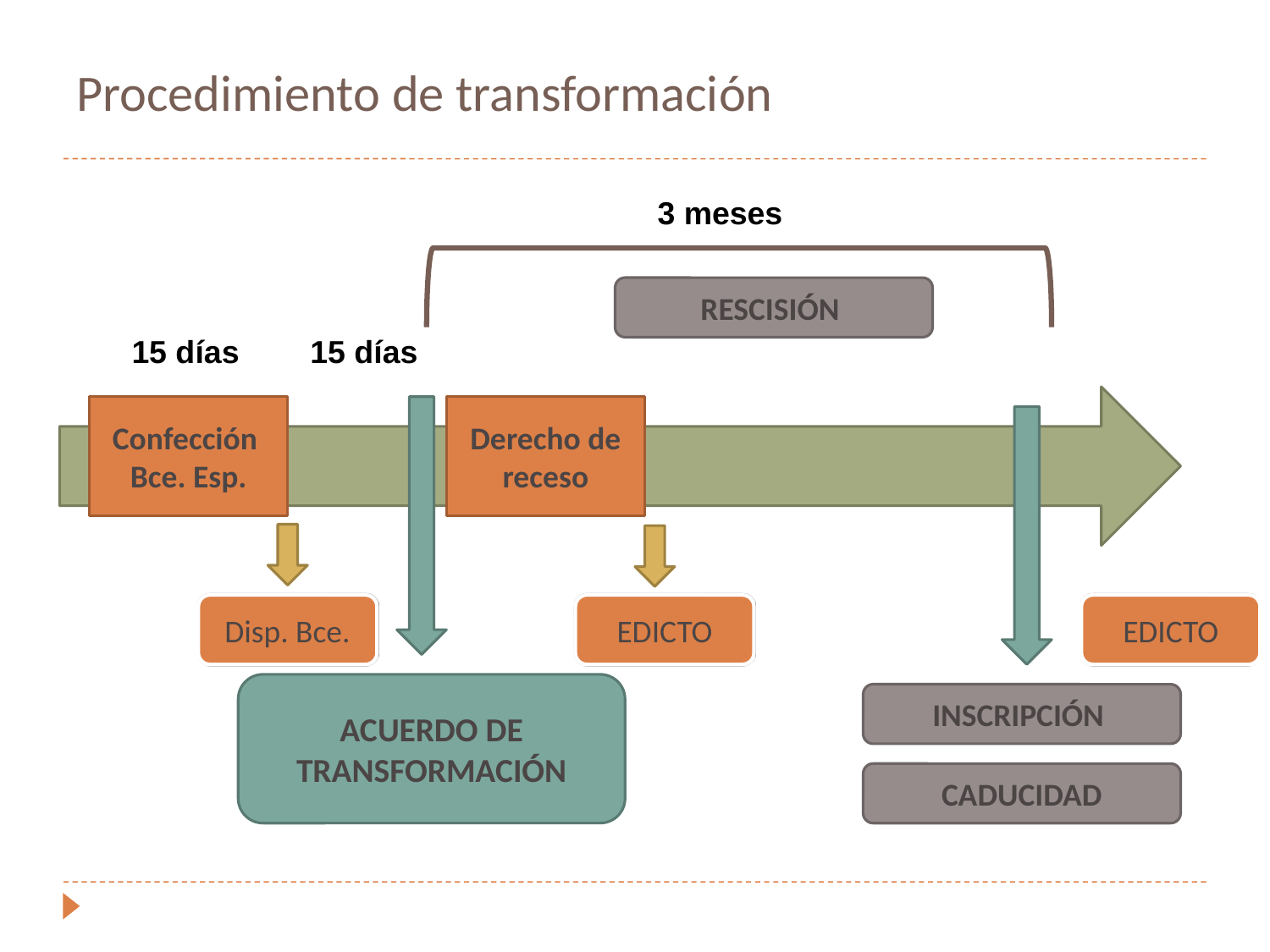

# Procedimiento de transformación
3 meses
RESCISIÓN
15 días
15 días

Confección
Bce. Esp.

Derecho de receso

Disp. Bce.
EDICTO
EDICTO
ACUERDO DE TRANSFORMACIÓN
INSCRIPCIÓN
CADUCIDAD